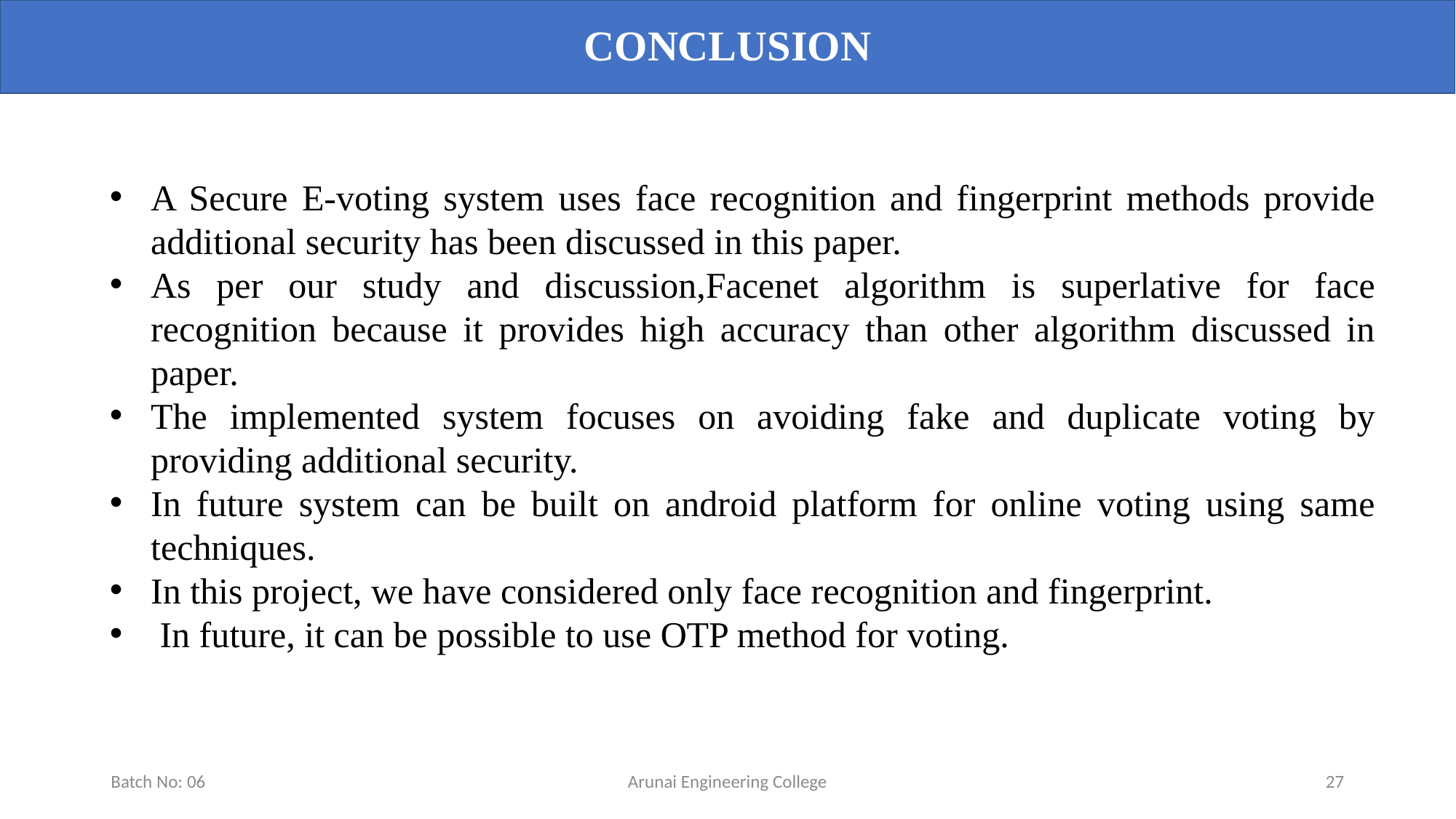

CONCLUSION
A Secure E-voting system uses face recognition and fingerprint methods provide additional security has been discussed in this paper.
As per our study and discussion,Facenet algorithm is superlative for face recognition because it provides high accuracy than other algorithm discussed in paper.
The implemented system focuses on avoiding fake and duplicate voting by providing additional security.
In future system can be built on android platform for online voting using same techniques.
In this project, we have considered only face recognition and fingerprint.
 In future, it can be possible to use OTP method for voting.

Batch No: 06
Arunai Engineering College
27